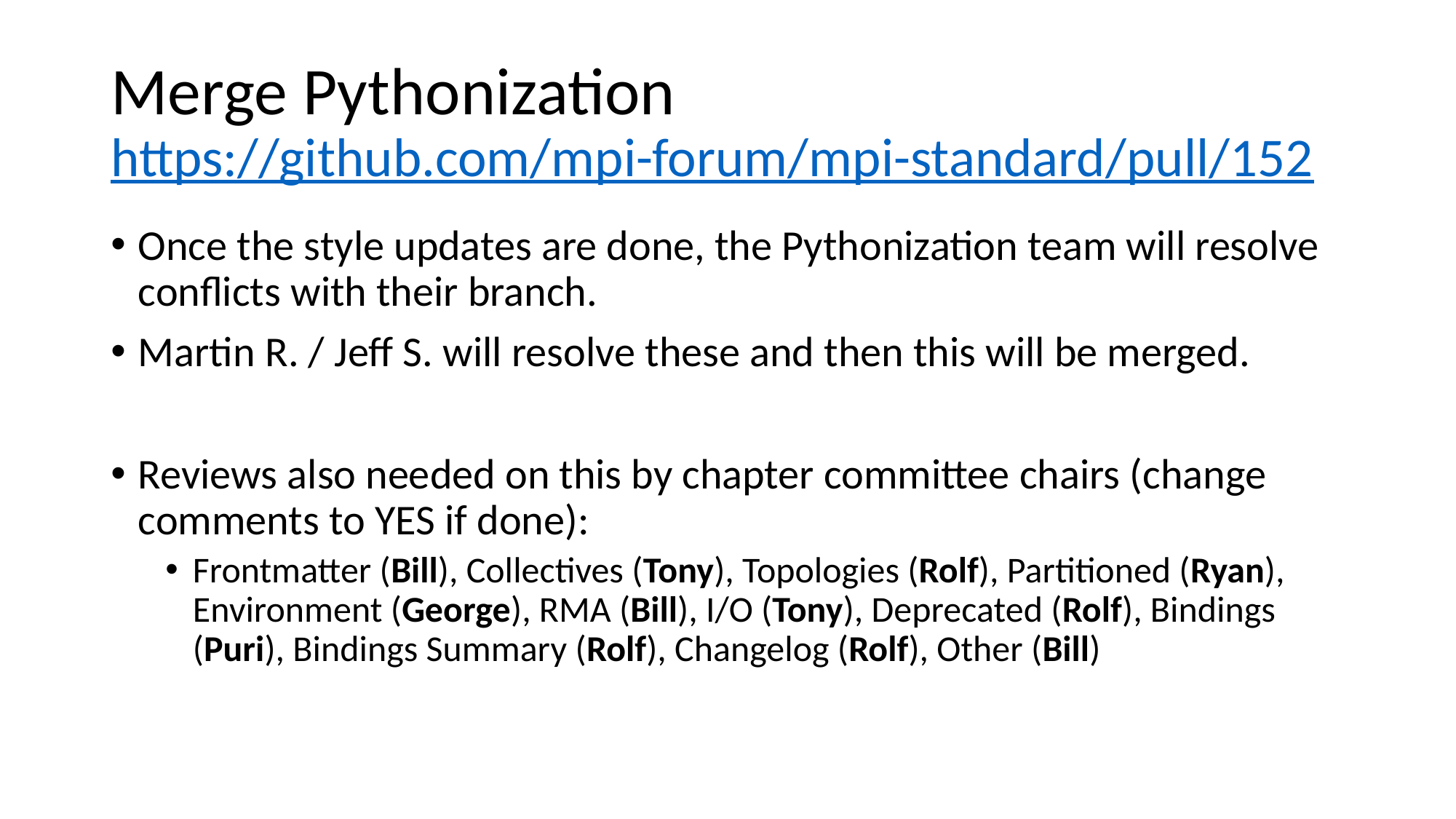

# Merge Pythonization https://github.com/mpi-forum/mpi-standard/pull/152
Once the style updates are done, the Pythonization team will resolve conflicts with their branch.
Martin R. / Jeff S. will resolve these and then this will be merged.

Reviews also needed on this by chapter committee chairs (change comments to YES if done):
Frontmatter (Bill), Collectives (Tony), Topologies (Rolf), Partitioned (Ryan), Environment (George), RMA (Bill), I/O (Tony), Deprecated (Rolf), Bindings (Puri), Bindings Summary (Rolf), Changelog (Rolf), Other (Bill)